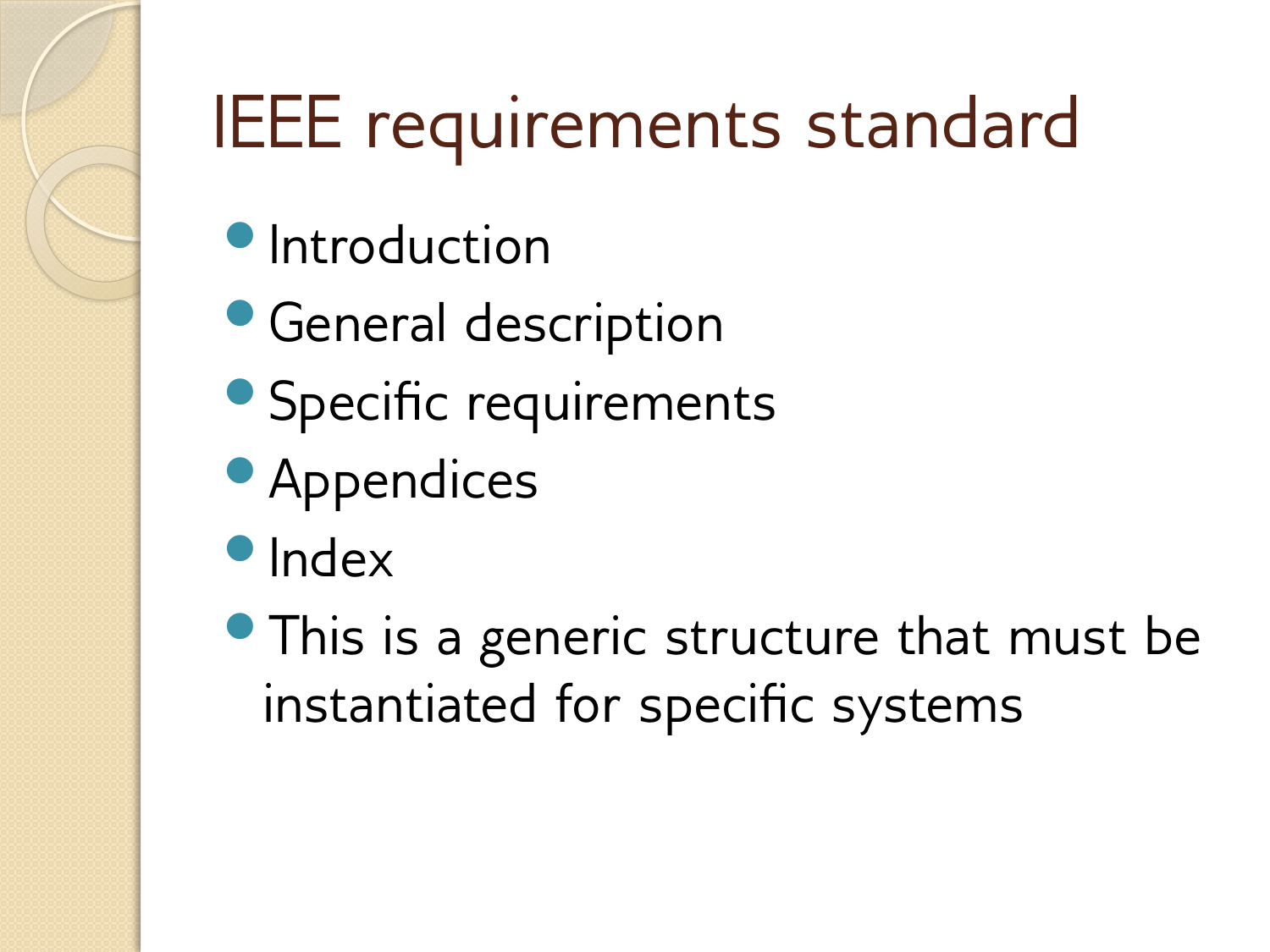

# IEEE requirements standard
Introduction
General description
Specific requirements
Appendices
Index
This is a generic structure that must be instantiated for specific systems